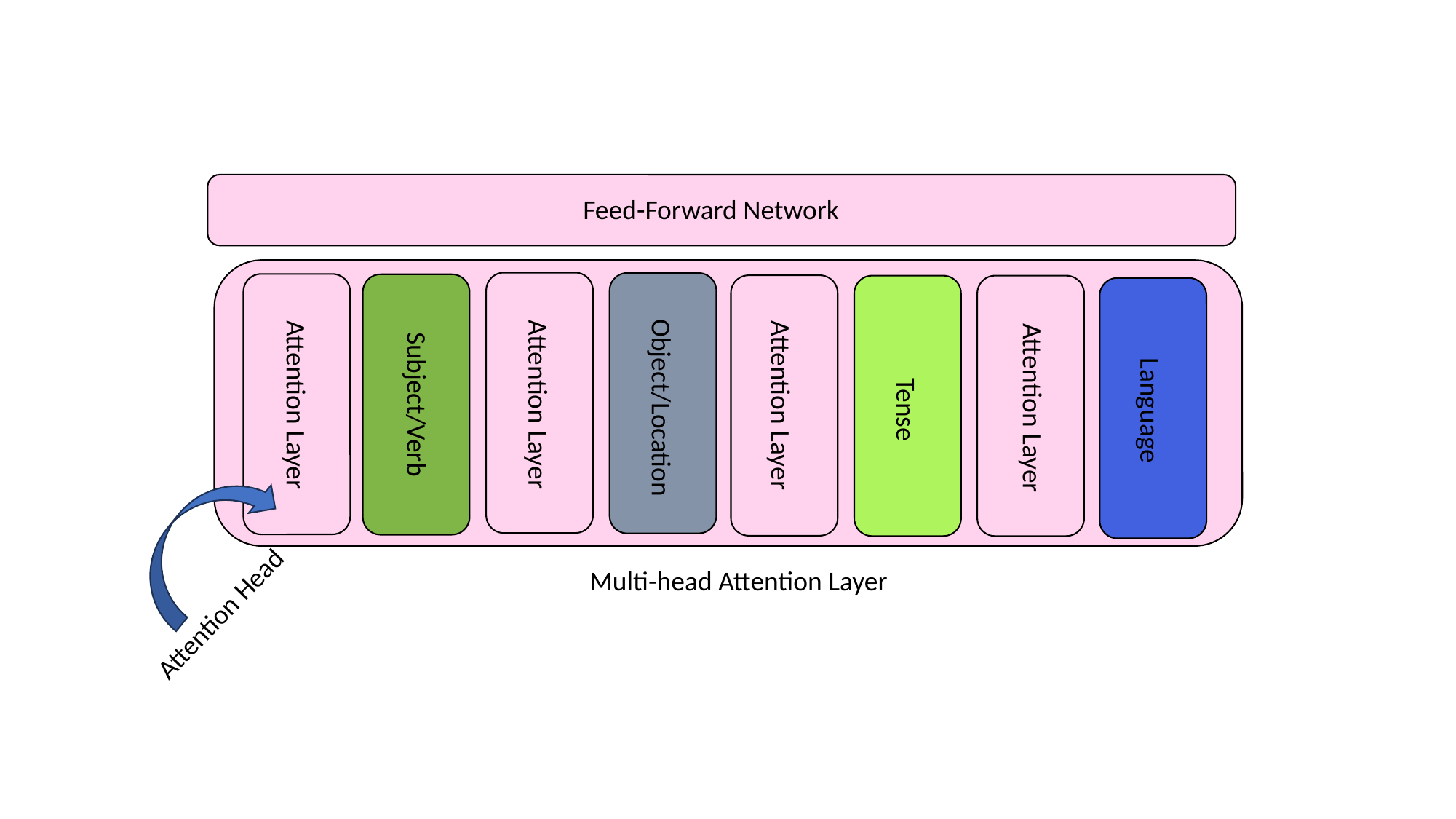

# Attention layers

Feed-Forward Network

Subject/Verb
Attention Layer
Attention Layer
Attention Layer
Object/Location
Attention Layer
Tense
Language

Multi-head Attention Layer
Attention Head